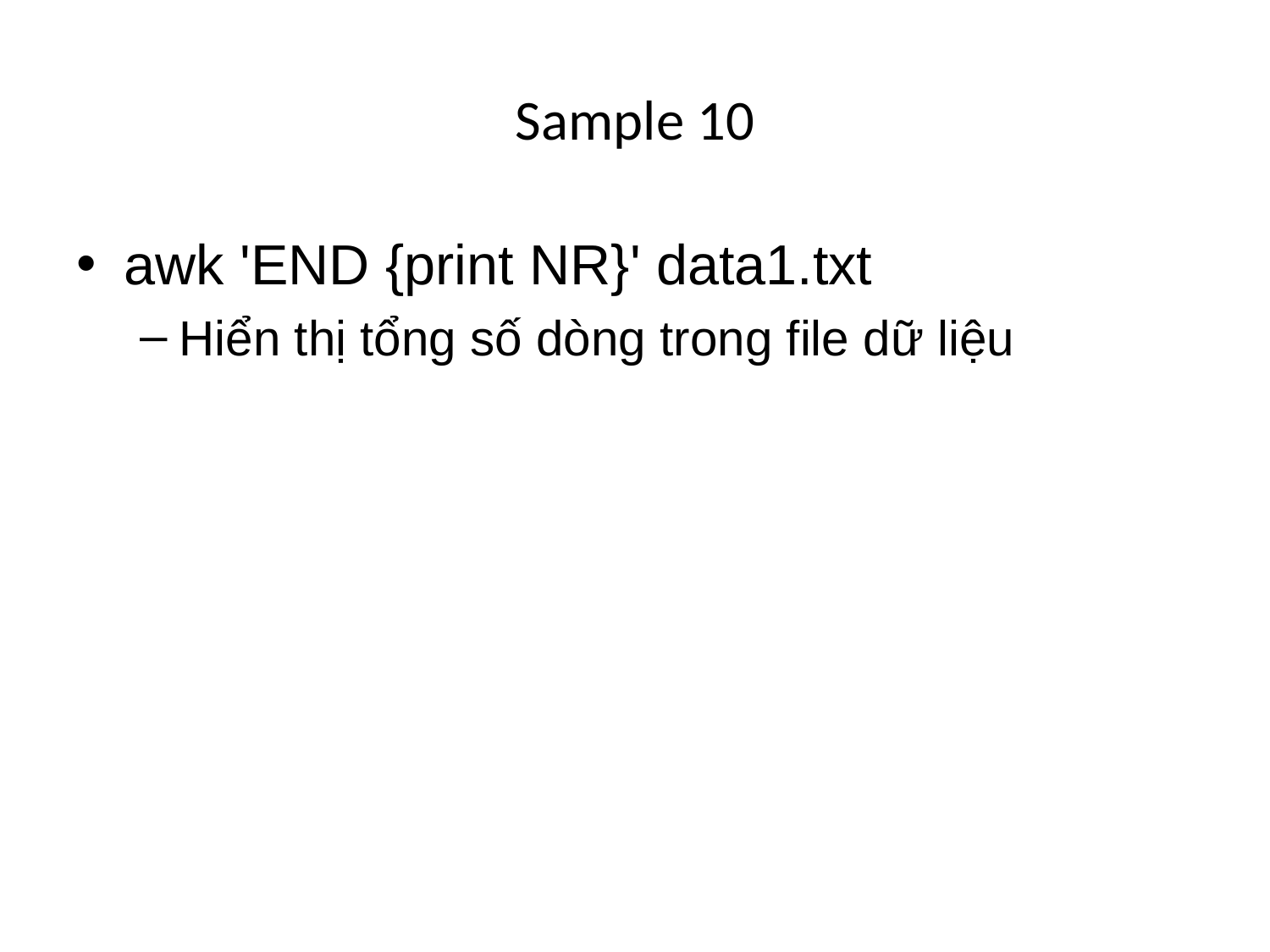

# Sample 10
awk 'END {print NR}' data1.txt
Hiển thị tổng số dòng trong file dữ liệu